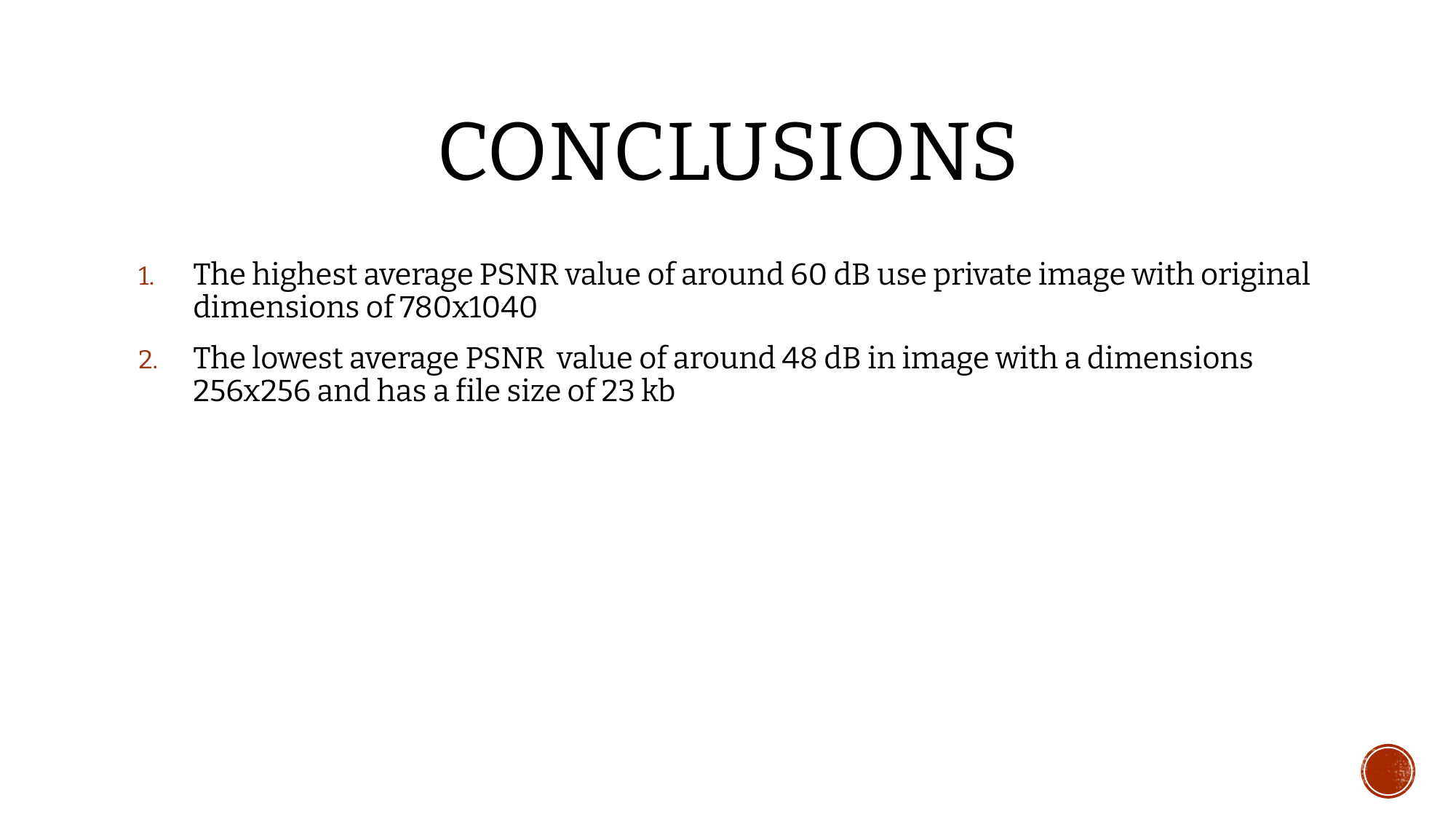

# conclusions
The highest average PSNR value of around 60 dB use private image with original dimensions of 780x1040
The lowest average PSNR  value of around 48 dB in image with a dimensions 256x256 and has a file size of 23 kb